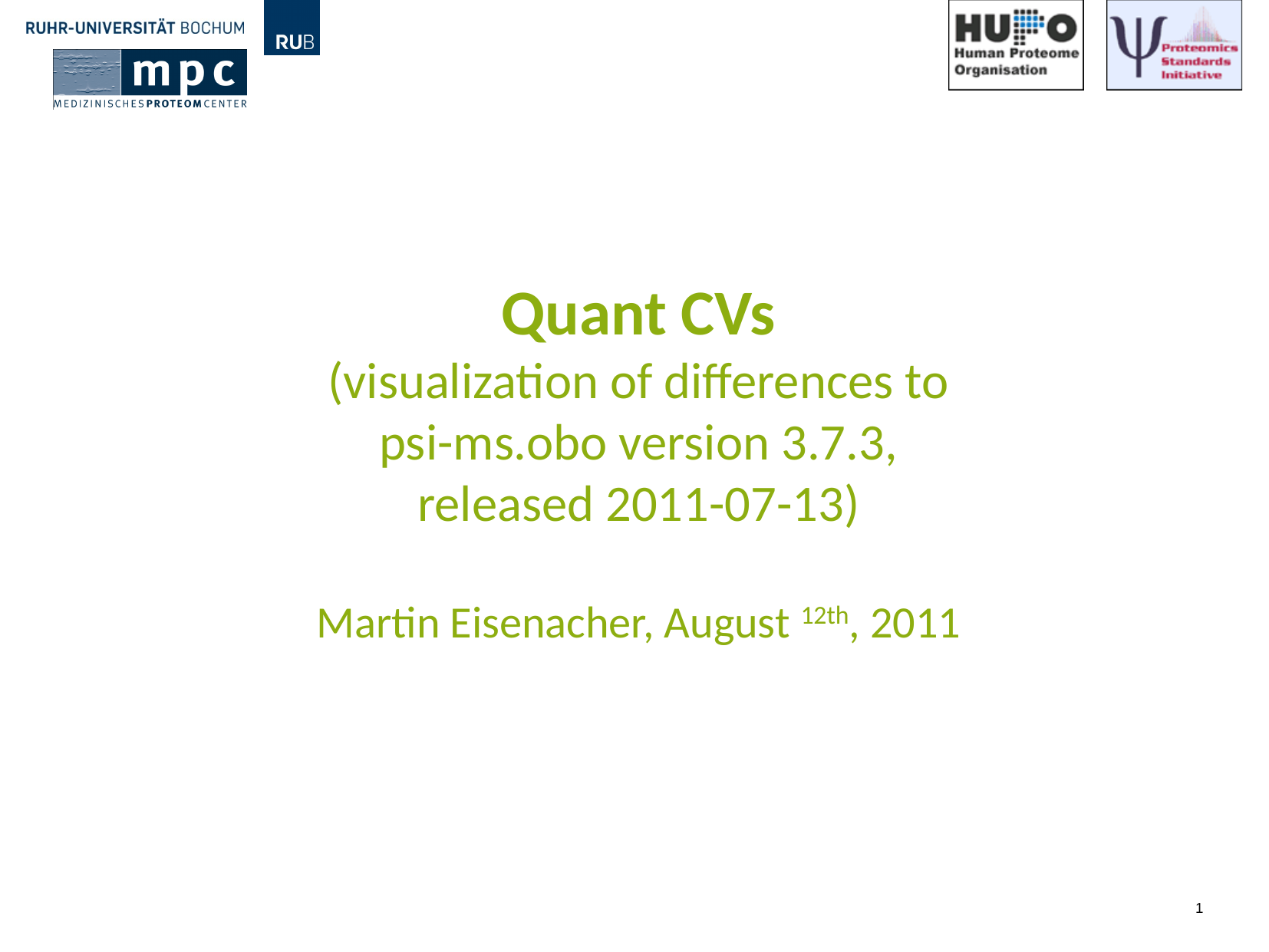

# Quant CVs (visualization of differences to psi-ms.obo version 3.7.3, released 2011-07-13) Martin Eisenacher, August 12th, 2011